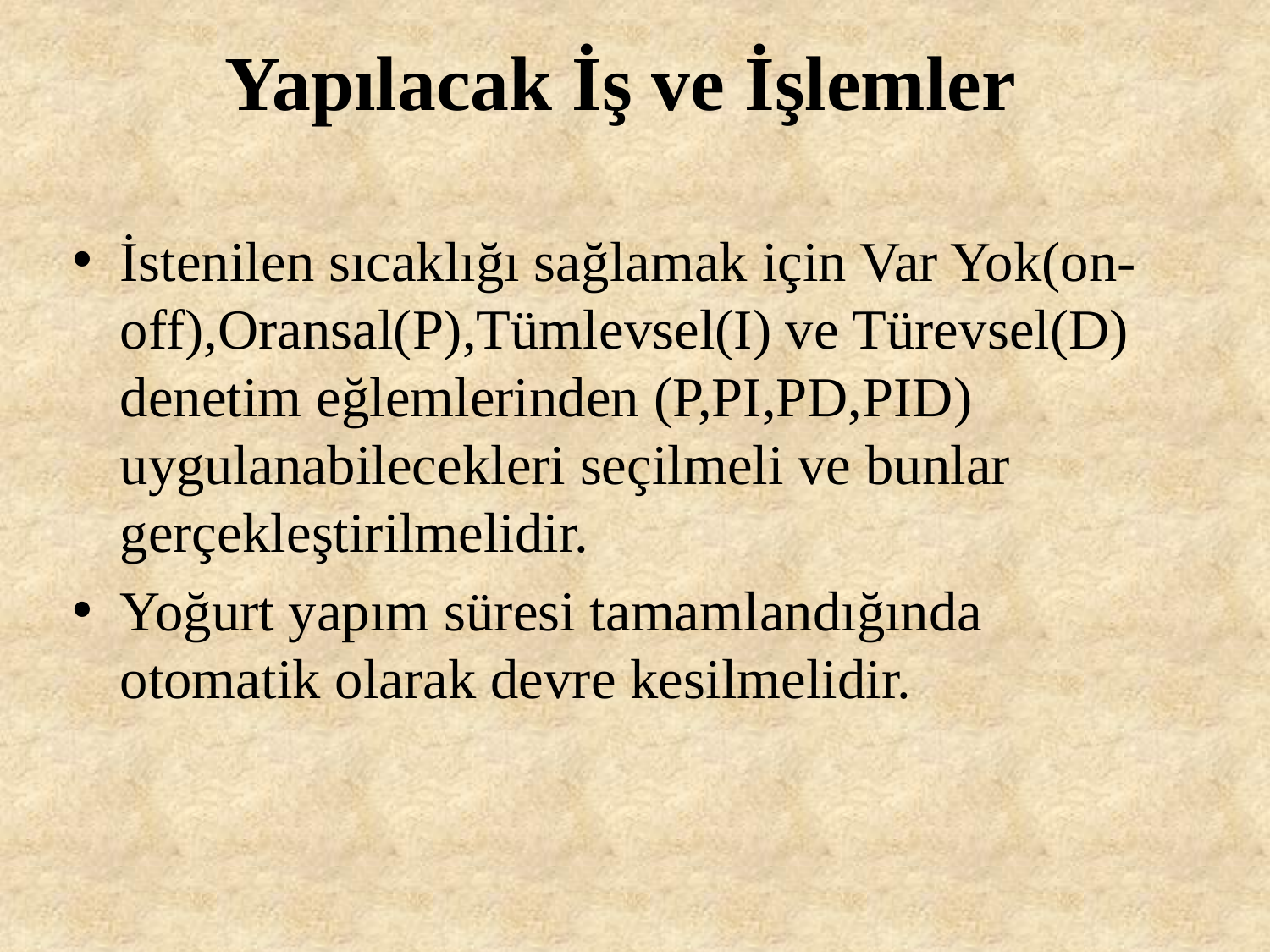

# Yapılacak İş ve İşlemler
İstenilen sıcaklığı sağlamak için Var Yok(on-off),Oransal(P),Tümlevsel(I) ve Türevsel(D) denetim eğlemlerinden (P,PI,PD,PID) uygulanabilecekleri seçilmeli ve bunlar gerçekleştirilmelidir.
Yoğurt yapım süresi tamamlandığında otomatik olarak devre kesilmelidir.